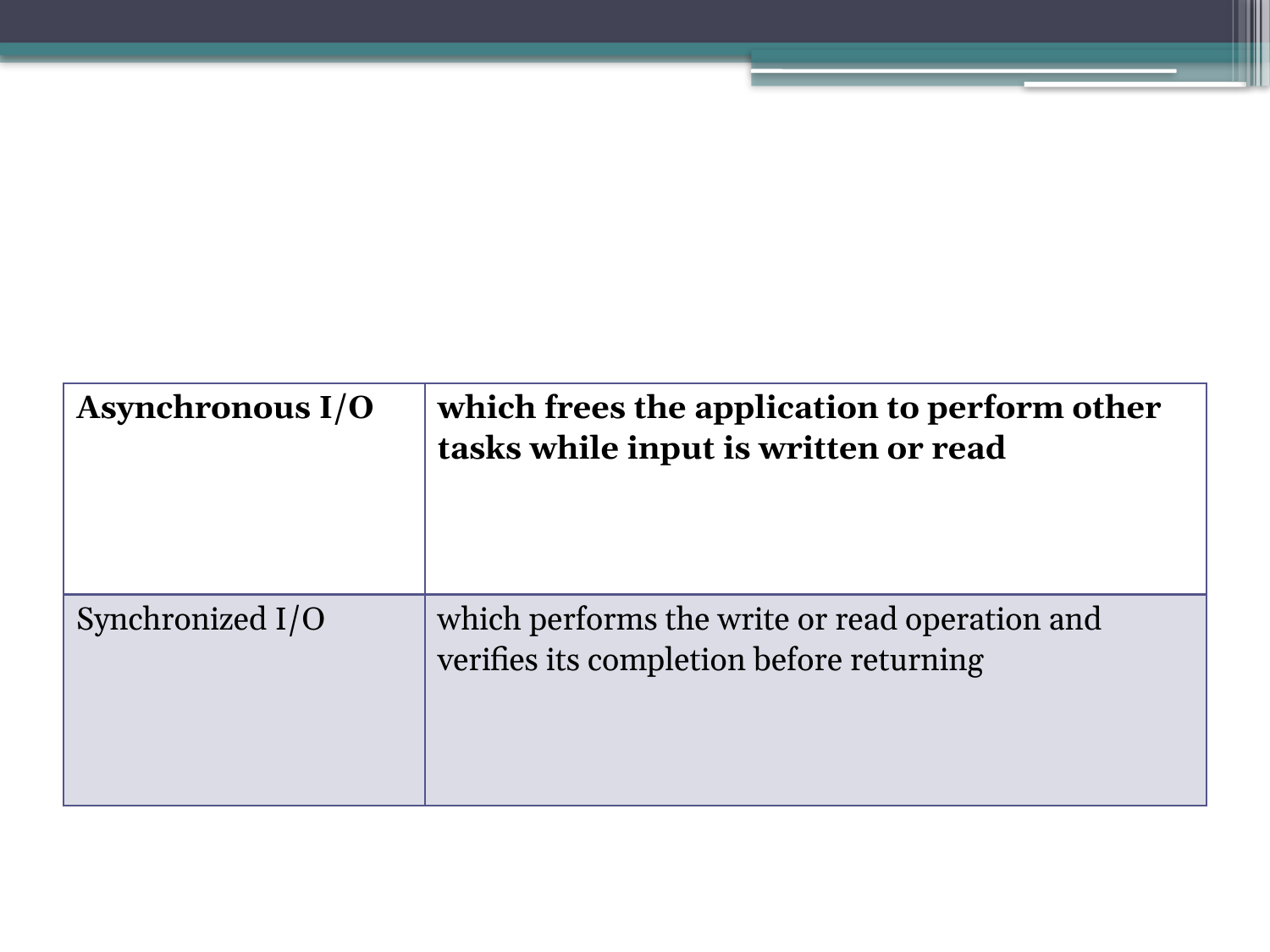

#
| Asynchronous I/O | which frees the application to perform other tasks while input is written or read |
| --- | --- |
| Synchronized I/O | which performs the write or read operation and verifies its completion before returning |